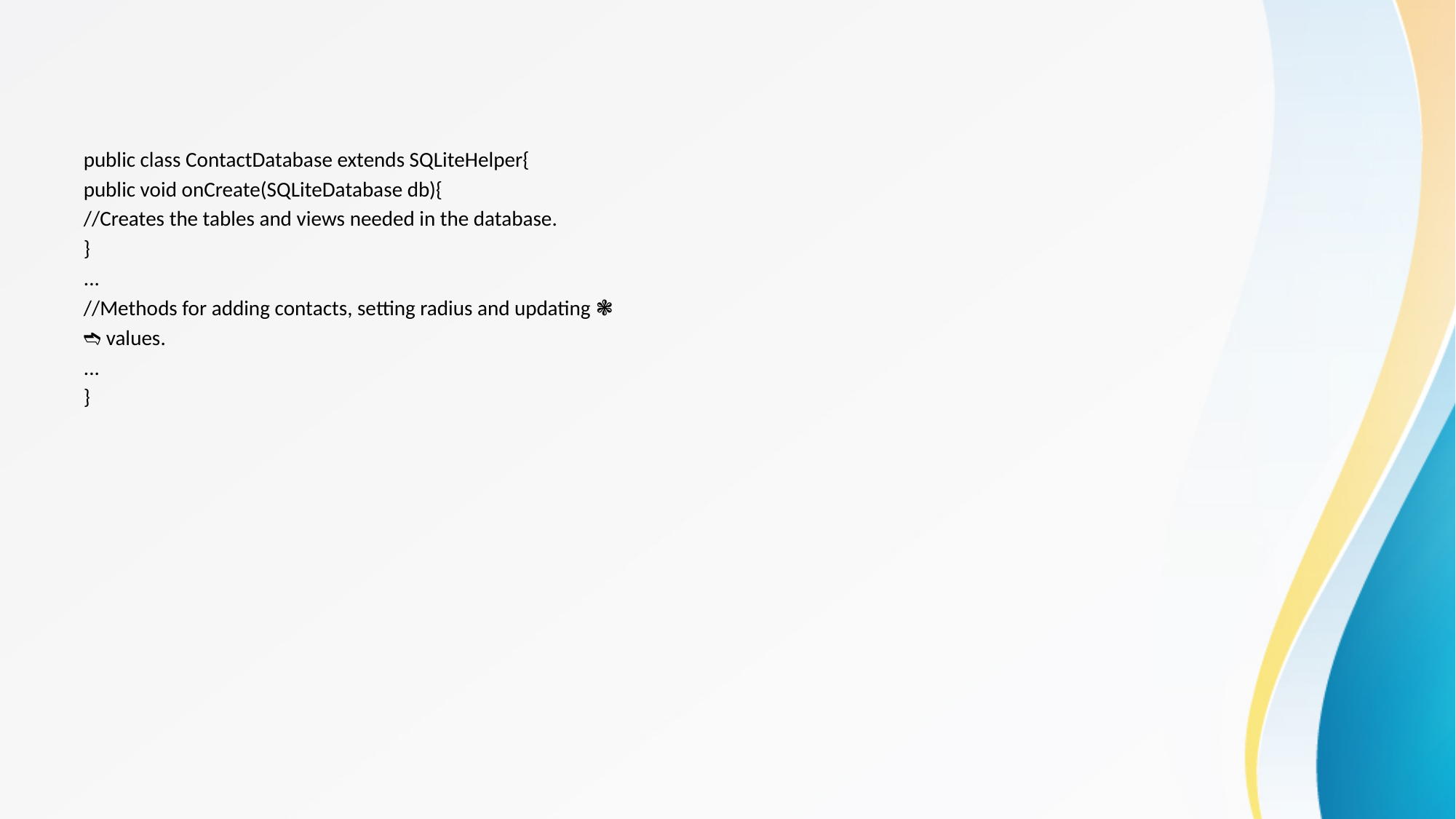

public class ContactDatabase extends SQLiteHelper{
public void onCreate(SQLiteDatabase db){
//Creates the tables and views needed in the database.
}
...
//Methods for adding contacts, setting radius and updating ❃
➬ values.
...
}